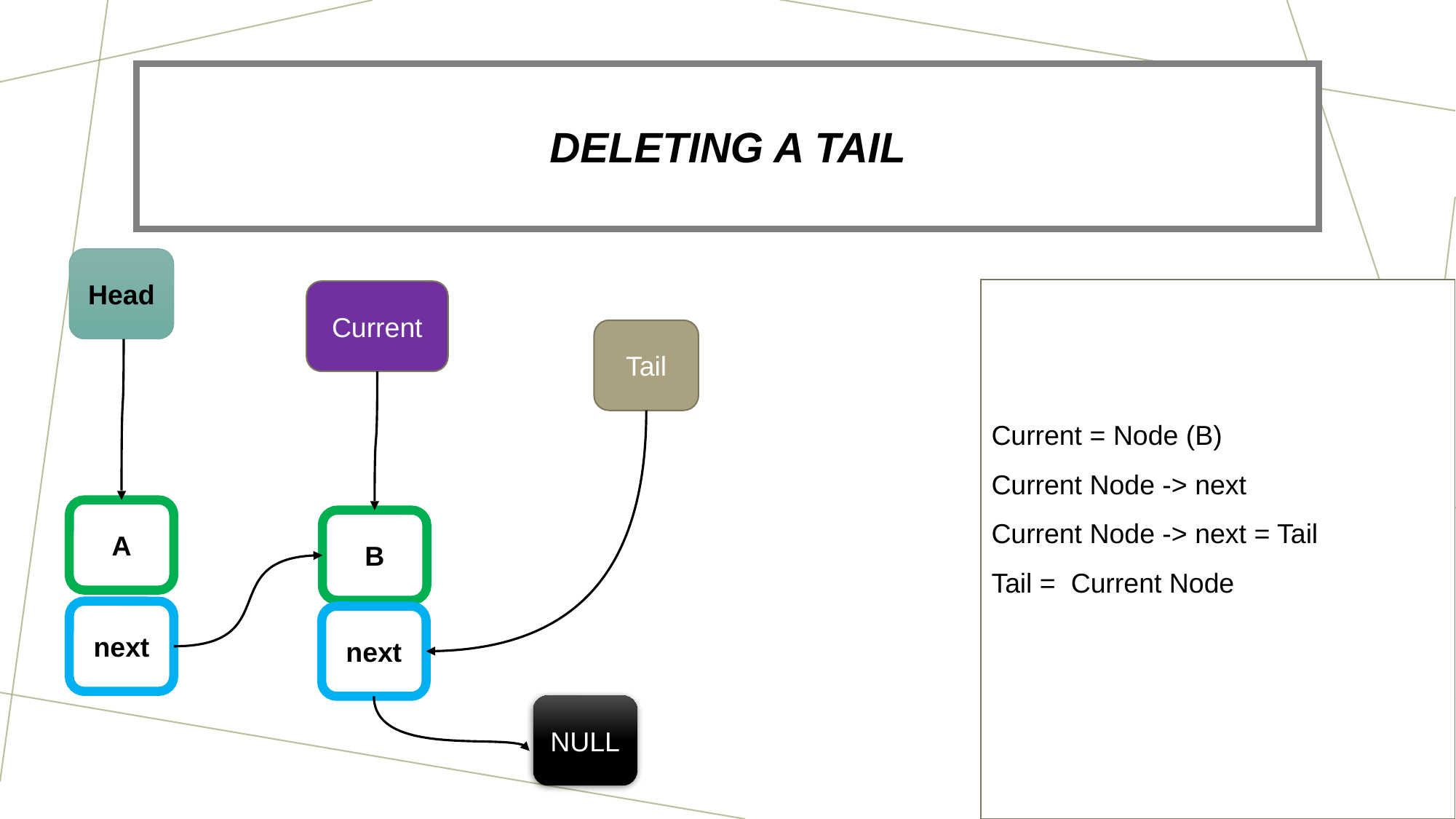

# Deleting a tail

Head
Current = Node (B)
Current Node -> next
Current Node -> next = Tail
Tail =  Current Node

Current
Tail
A
B
next
next
NULL